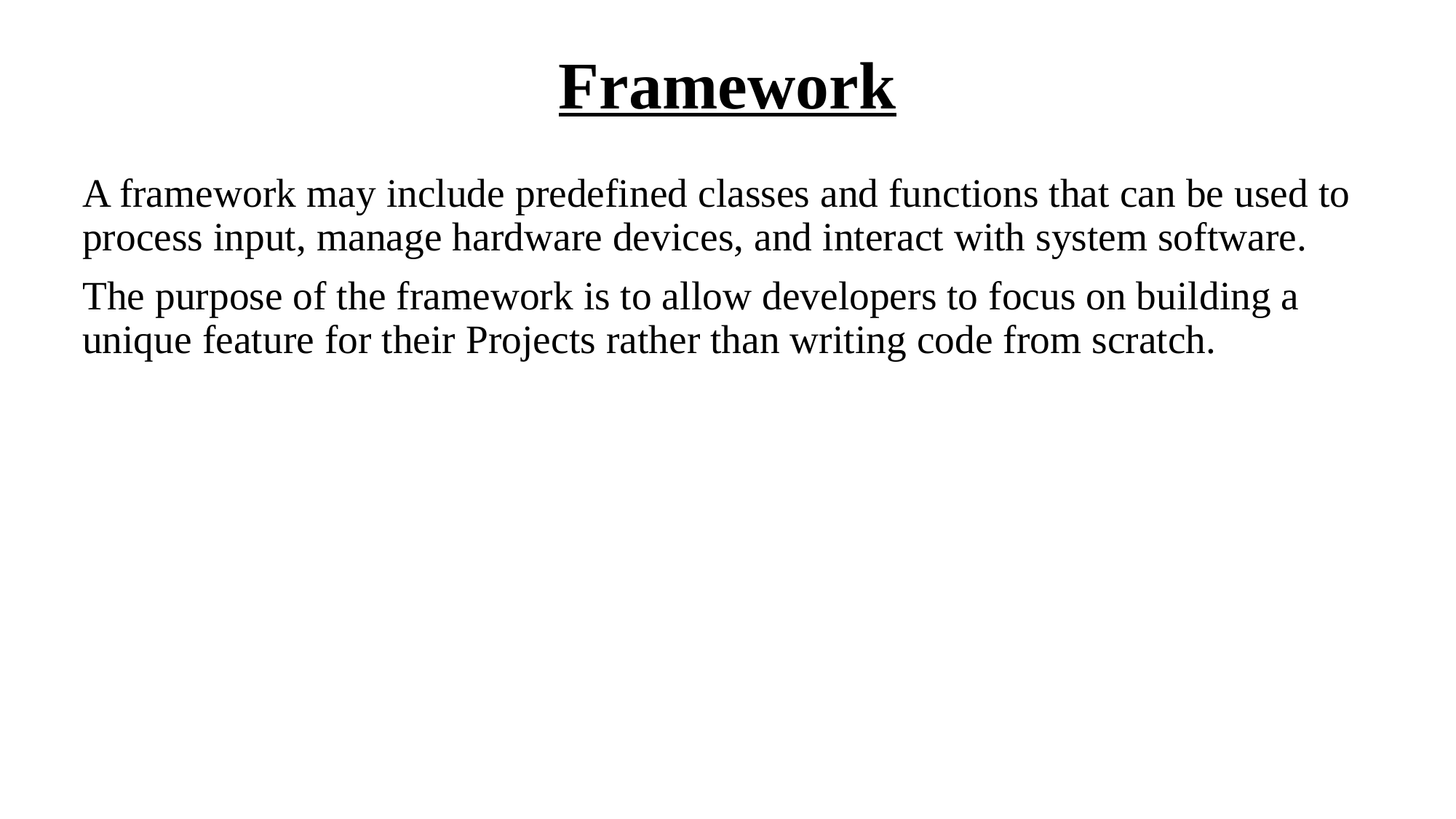

# Framework
A framework may include predefined classes and functions that can be used to process input, manage hardware devices, and interact with system software.
The purpose of the framework is to allow developers to focus on building a unique feature for their Projects rather than writing code from scratch.